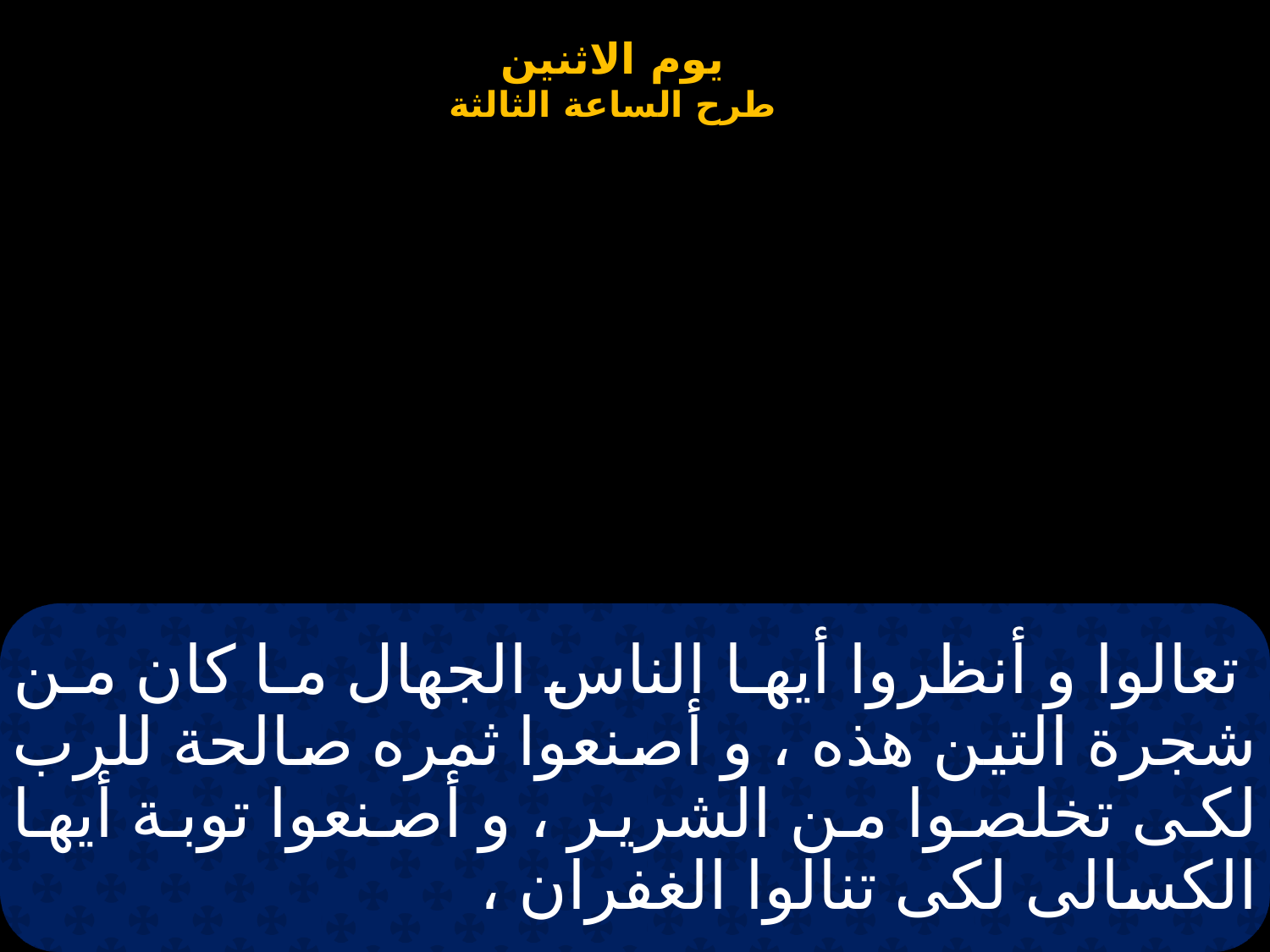

# تعالوا و أنظروا أيها الناس الجهال ما كان من شجرة التين هذه ، و أصنعوا ثمره صالحة للرب لكى تخلصوا من الشرير ، و أصنعوا توبة أيها الكسالى لكى تنالوا الغفران ،